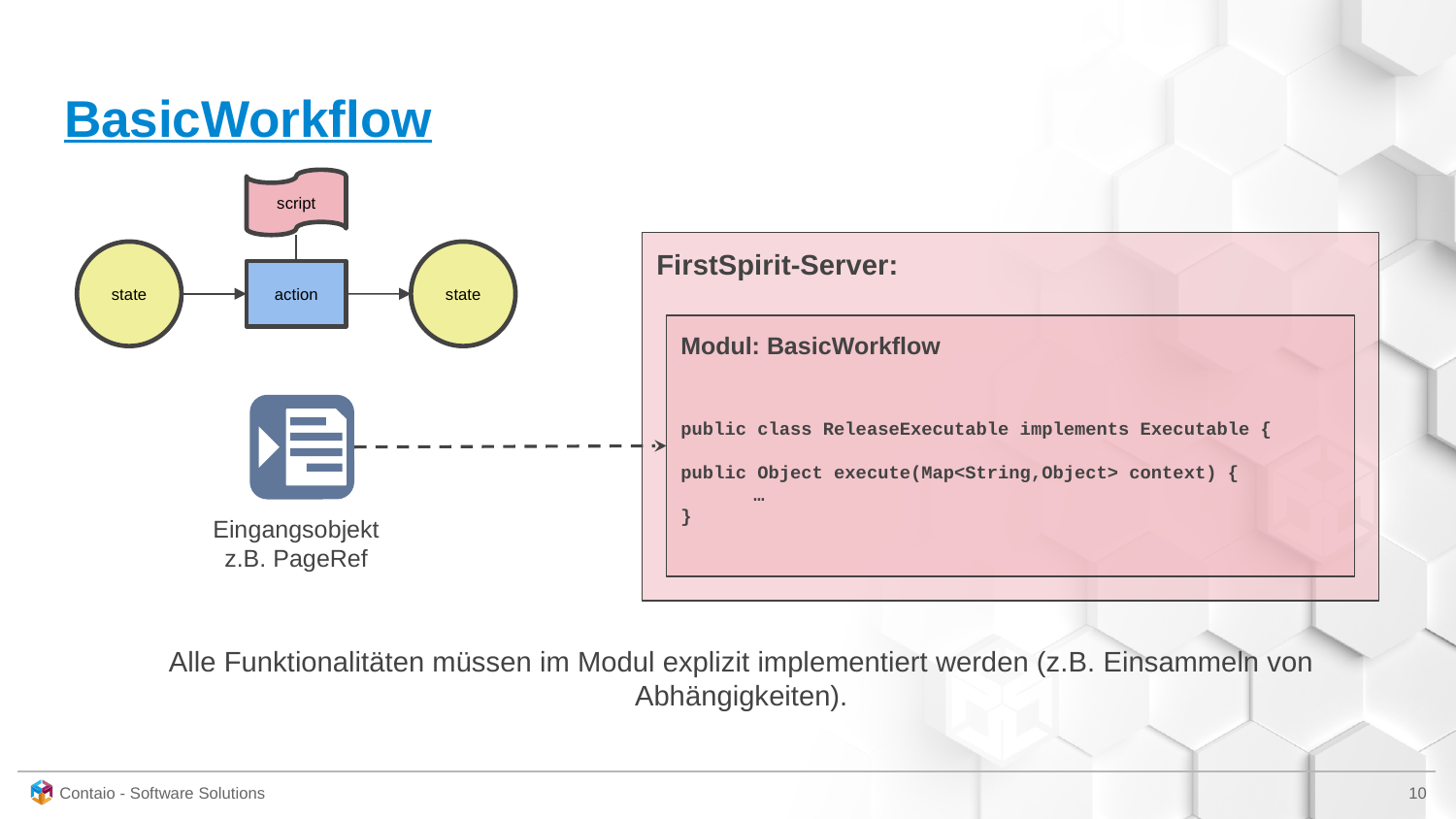

# BasicWorkflow
script
FirstSpirit-Server:
state
state
action
Modul: BasicWorkflow

public class ReleaseExecutable implements Executable {

public Object execute(Map<String,Object> context) {
…
}

Eingangsobjekt
z.B. PageRef
Alle Funktionalitäten müssen im Modul explizit implementiert werden (z.B. Einsammeln von Abhängigkeiten).
10